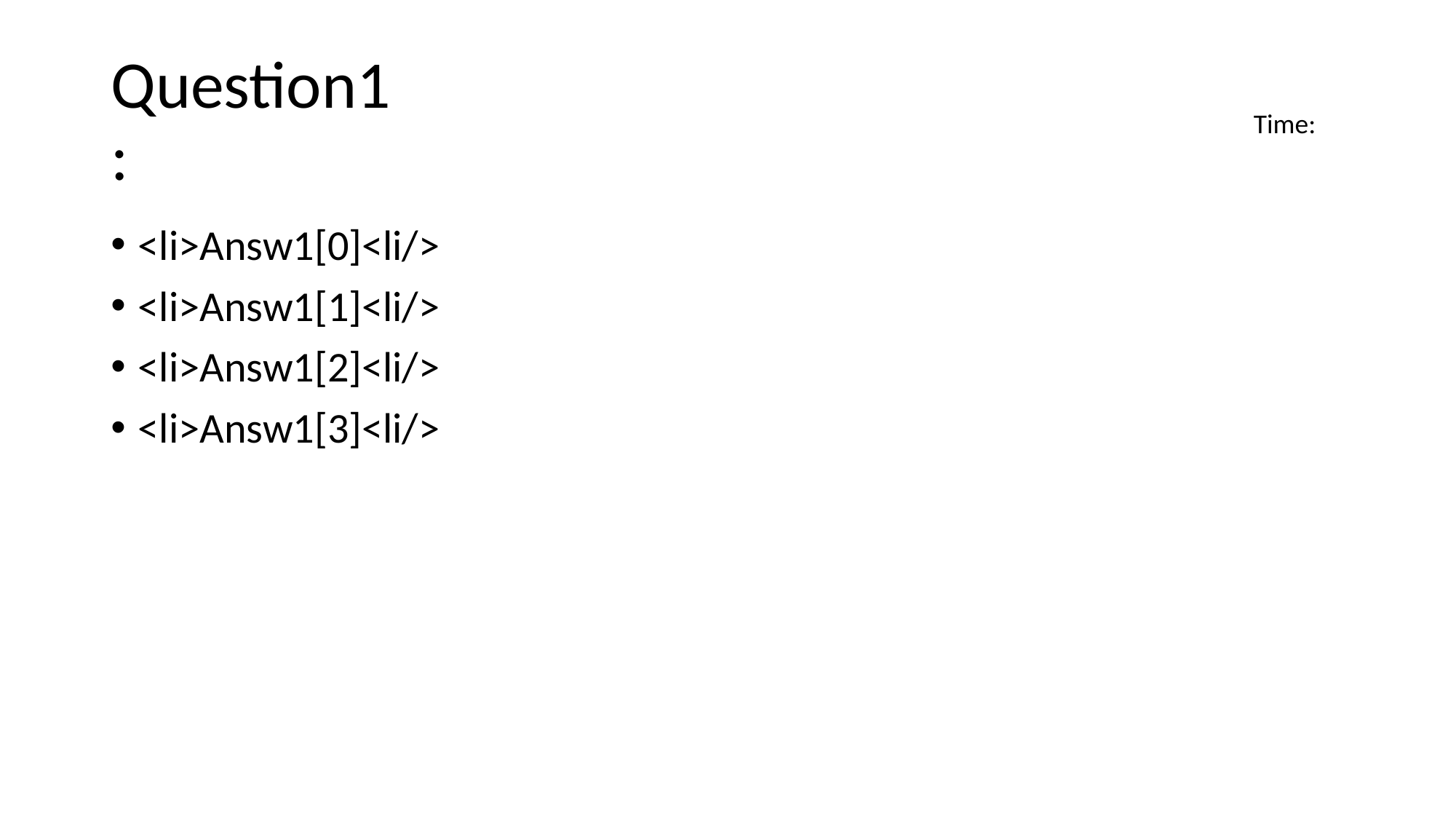

# Question1:
Time:
<li>Answ1[0]<li/>
<li>Answ1[1]<li/>
<li>Answ1[2]<li/>
<li>Answ1[3]<li/>